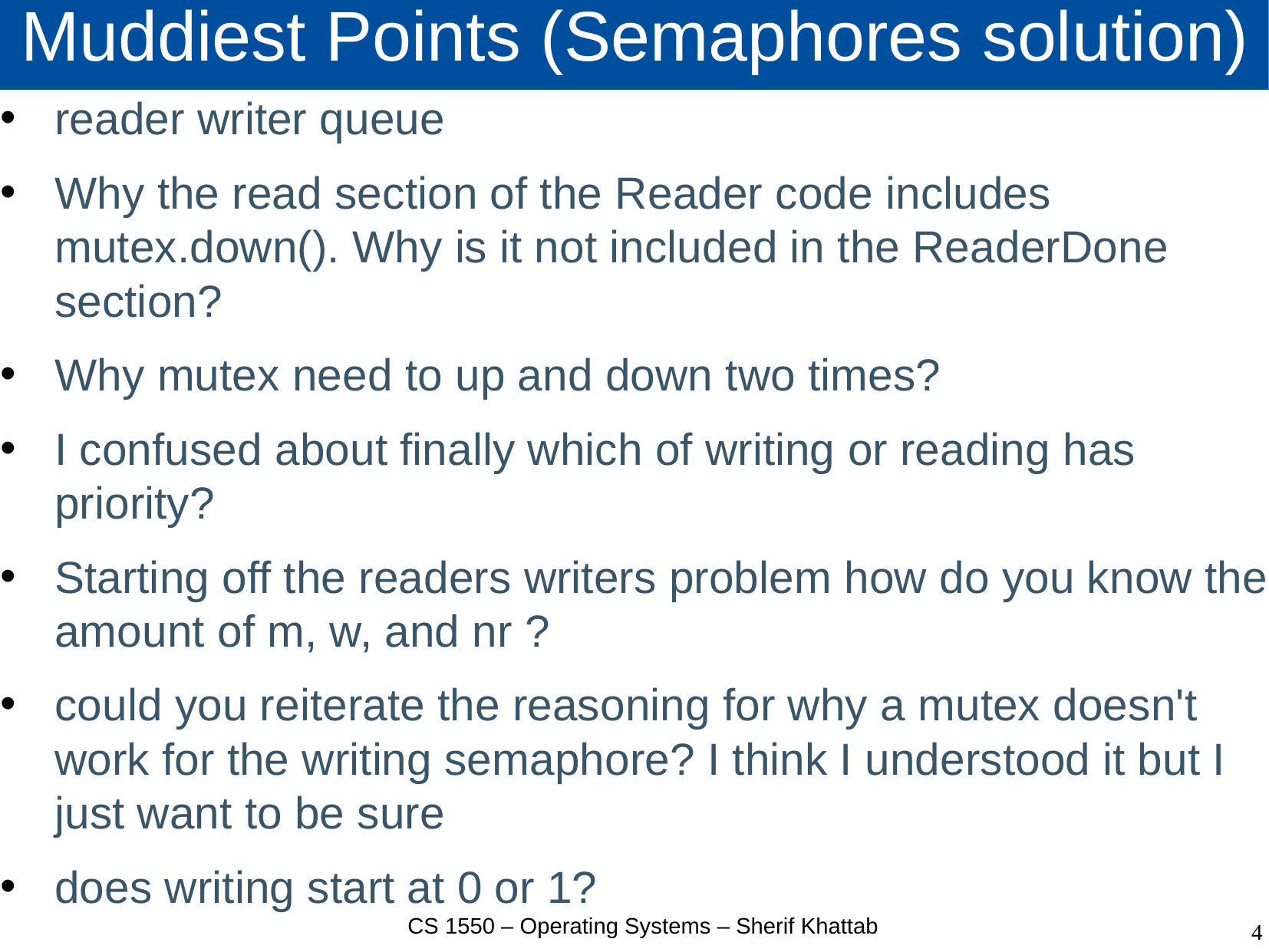

# Muddiest Points (Semaphores solution)
reader writer queue
Why the read section of the Reader code includes mutex.down(). Why is it not included in the ReaderDone section?
Why mutex need to up and down two times?
I confused about finally which of writing or reading has priority?
Starting off the readers writers problem how do you know the amount of m, w, and nr ?
could you reiterate the reasoning for why a mutex doesn't work for the writing semaphore? I think I understood it but I just want to be sure
does writing start at 0 or 1?
CS 1550 – Operating Systems – Sherif Khattab
4